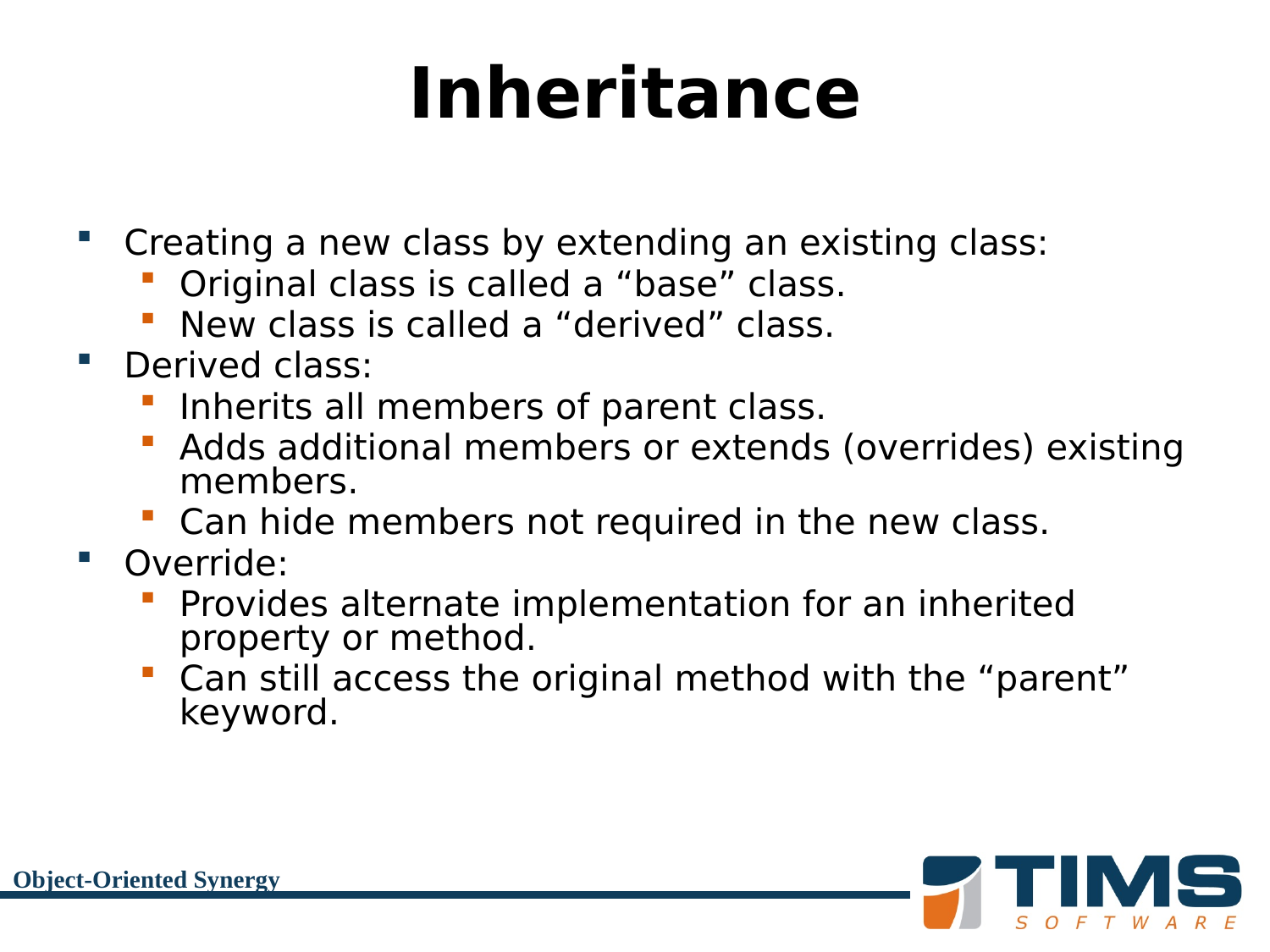

# Inheritance
Creating a new class by extending an existing class:
Original class is called a “base” class.
New class is called a “derived” class.
Derived class:
Inherits all members of parent class.
Adds additional members or extends (overrides) existing members.
Can hide members not required in the new class.
Override:
Provides alternate implementation for an inherited property or method.
Can still access the original method with the “parent” keyword.
Object-Oriented Synergy